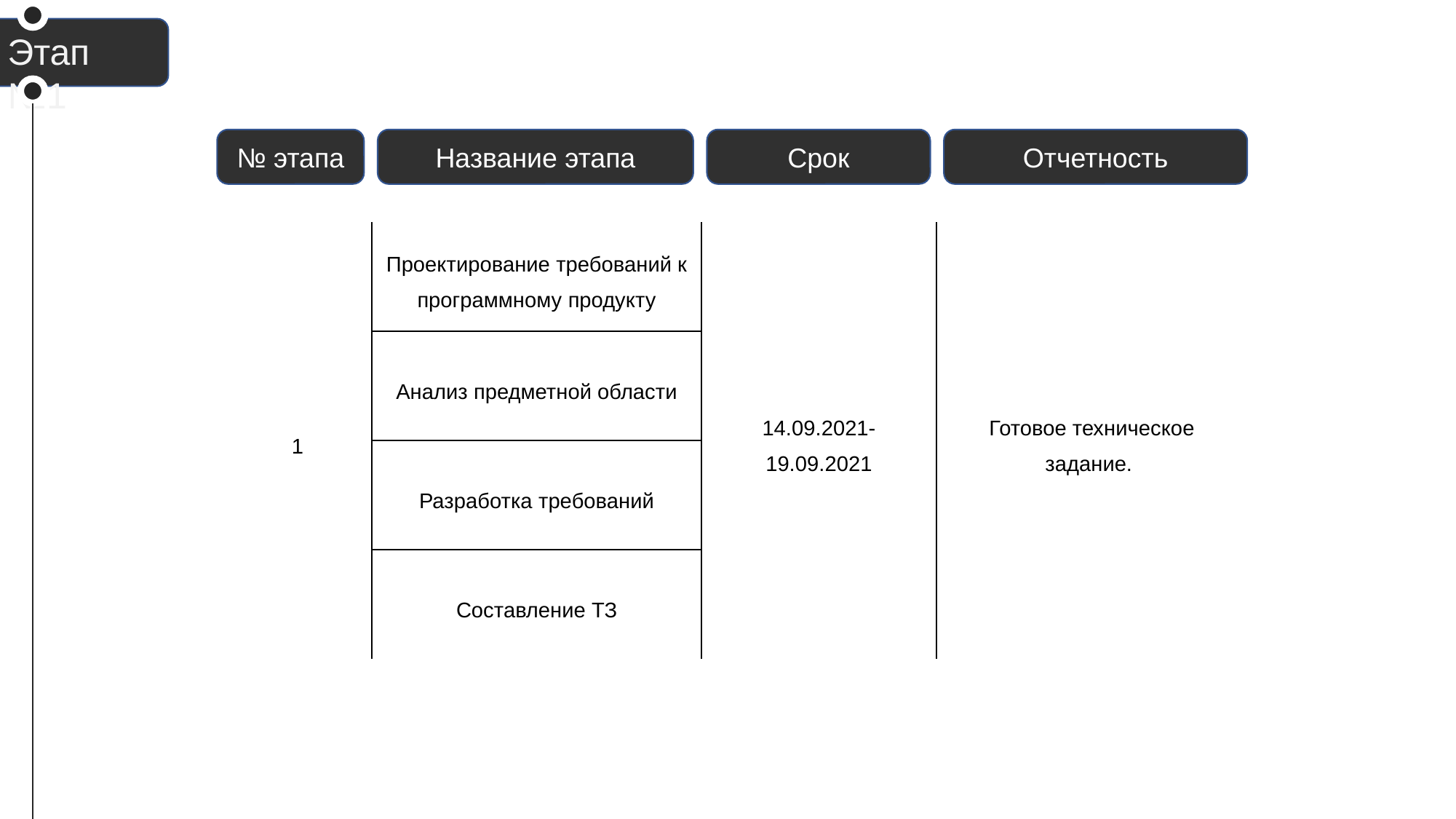

Этап №1

№ этапа
Отчетность
Название этапа
Срок
| 1 | Проектирование требований к программному продукту | 14.09.2021-19.09.2021 | Готовое техническое задание. |
| --- | --- | --- | --- |
|  | Анализ предметной области |  |  |
|  | Разработка требований |  |  |
|  | Составление ТЗ |  |  |